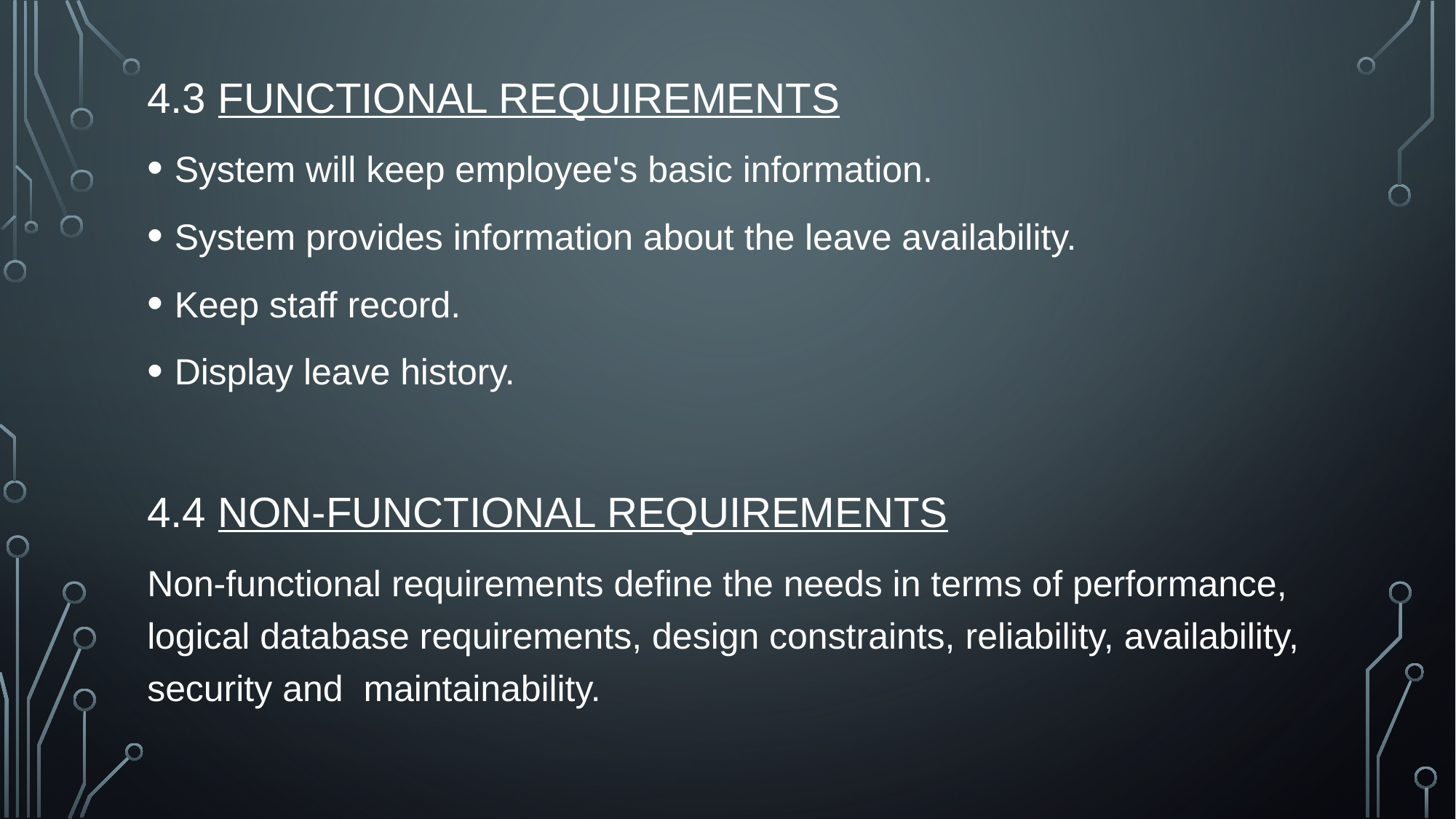

4.3 FUNCTIONAL REQUIREMENTS
System will keep employee's basic information.
System provides information about the leave availability.
Keep staff record.
Display leave history.

4.4 NON-FUNCTIONAL REQUIREMENTS
Non-functional requirements define the needs in terms of performance, logical database requirements, design constraints, reliability, availability, security and  maintainability.